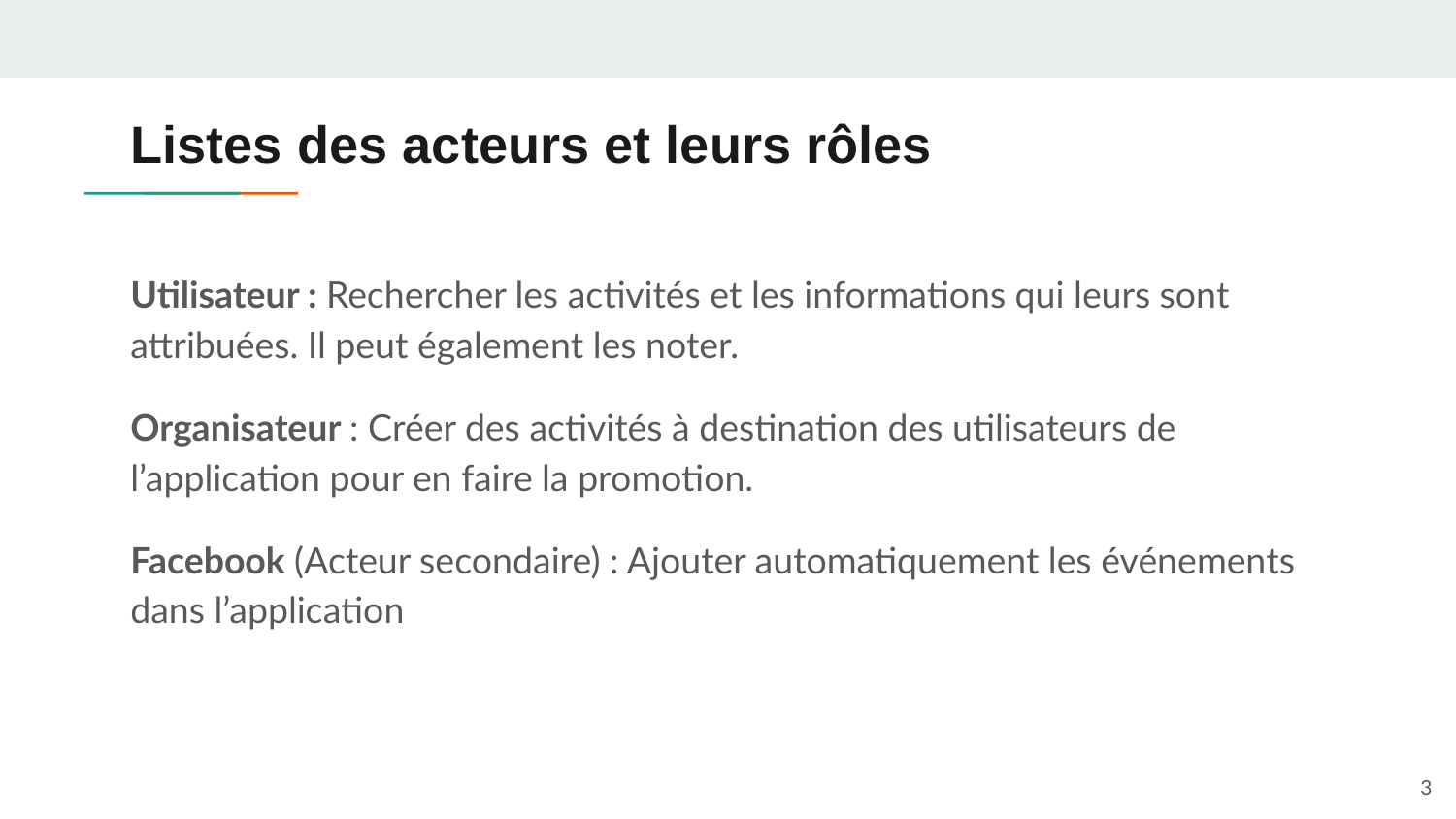

# Listes des acteurs et leurs rôles
Utilisateur : Rechercher les activités et les informations qui leurs sont attribuées. Il peut également les noter.
Organisateur : Créer des activités à destination des utilisateurs de l’application pour en faire la promotion.
Facebook (Acteur secondaire) : Ajouter automatiquement les événements dans l’application

3